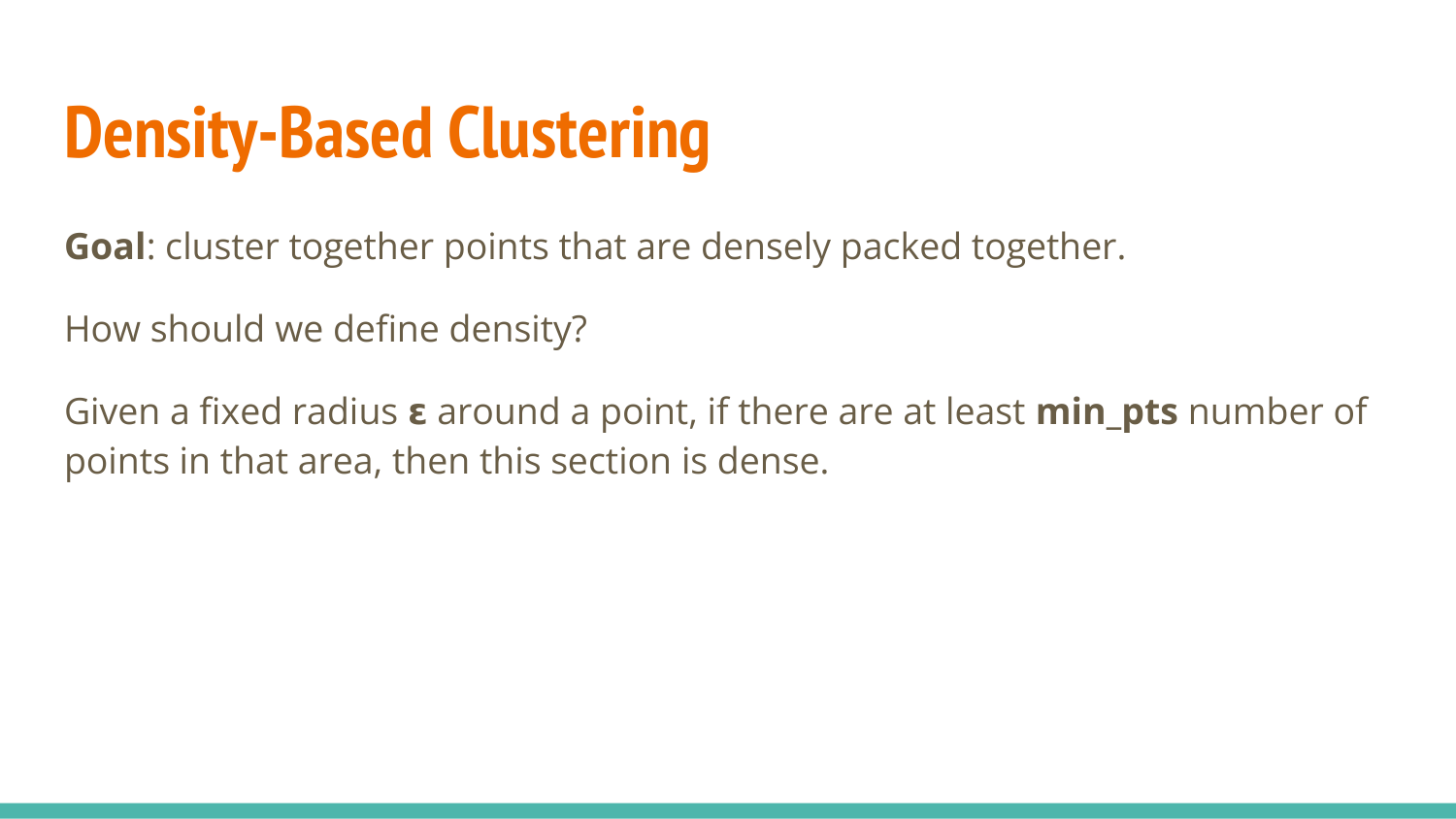

# Density-Based Clustering
Goal: cluster together points that are densely packed together.
How should we define density?
Given a fixed radius 𝝴 around a point, if there are at least min_pts number of points in that area, then this section is dense.